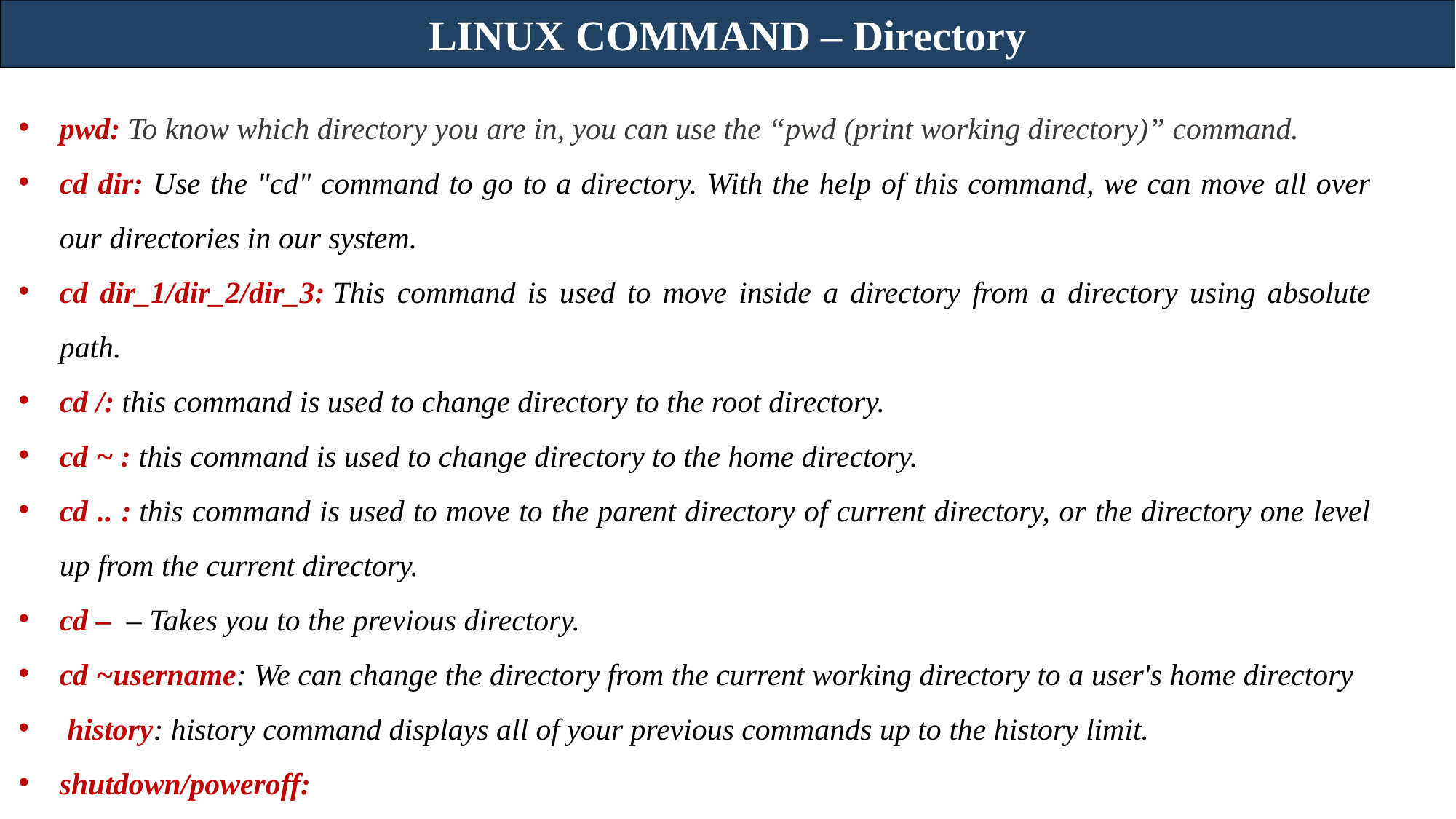

LINUX COMMAND – Directory
pwd: To know which directory you are in, you can use the “pwd (print working directory)” command.
cd dir: Use the "cd" command to go to a directory. With the help of this command, we can move all over our directories in our system.
cd dir_1/dir_2/dir_3: This command is used to move inside a directory from a directory using absolute path.
cd /: this command is used to change directory to the root directory.
cd ~ : this command is used to change directory to the home directory.
cd .. : this command is used to move to the parent directory of current directory, or the directory one level up from the current directory.
cd –  – Takes you to the previous directory.
cd ~username: We can change the directory from the current working directory to a user's home directory
 history: history command displays all of your previous commands up to the history limit.
shutdown/poweroff: